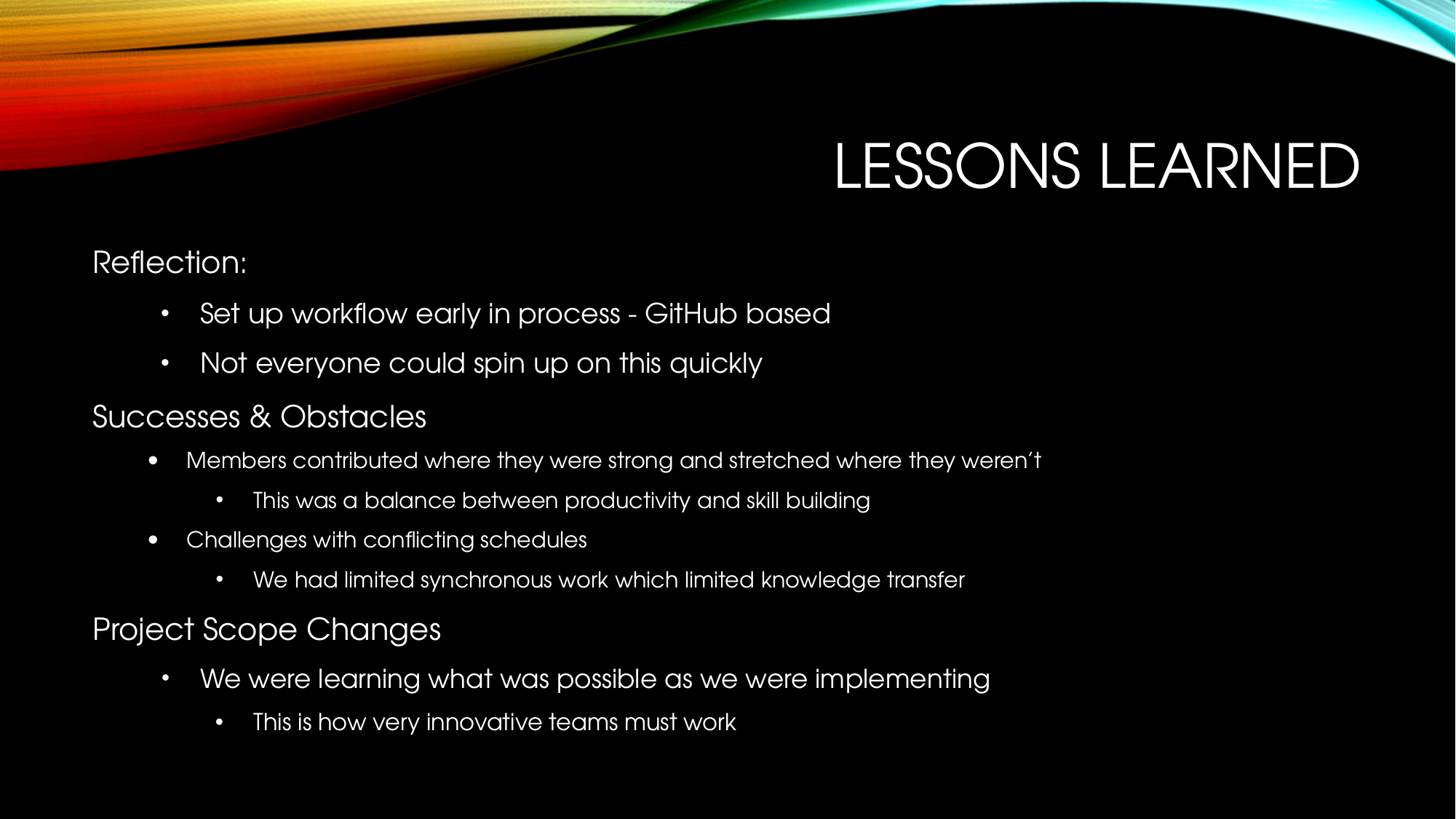

# LESSONS LEARNED
Reflection:
Set up workflow early in process - GitHub based
Not everyone could spin up on this quickly
Successes & Obstacles
Members contributed where they were strong and stretched where they weren’t
This was a balance between productivity and skill building
Challenges with conflicting schedules
We had limited synchronous work which limited knowledge transfer
Project Scope Changes
We were learning what was possible as we were implementing
This is how very innovative teams must work